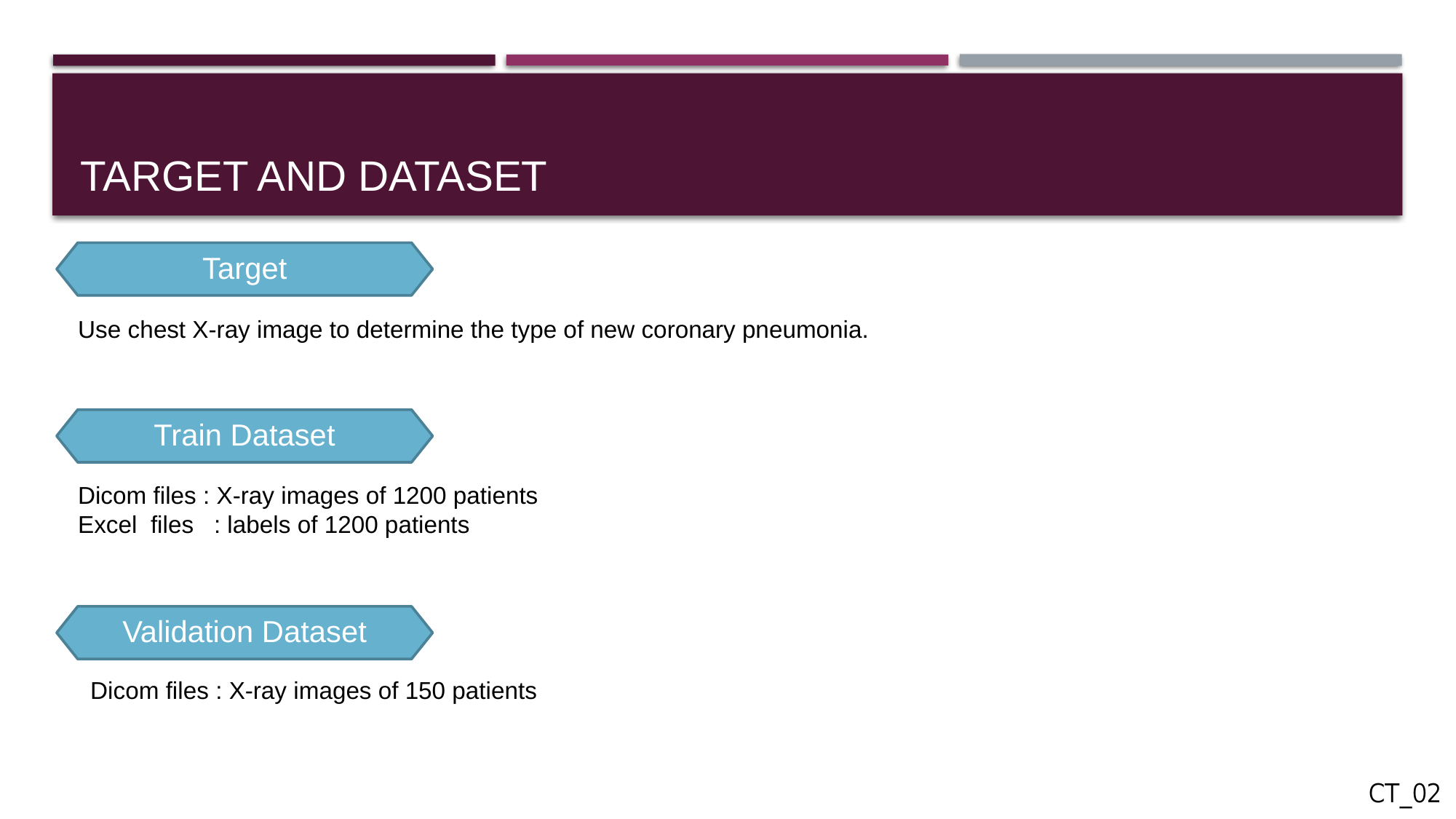

# Target and dataset

Target
Use chest X-ray image to determine the type of new coronary pneumonia.

Train Dataset
Dicom files : X-ray images of 1200 patients
Excel  files   : labels of 1200 patients

Validation Dataset

Dicom files : X-ray images of 150 patients
CT_02